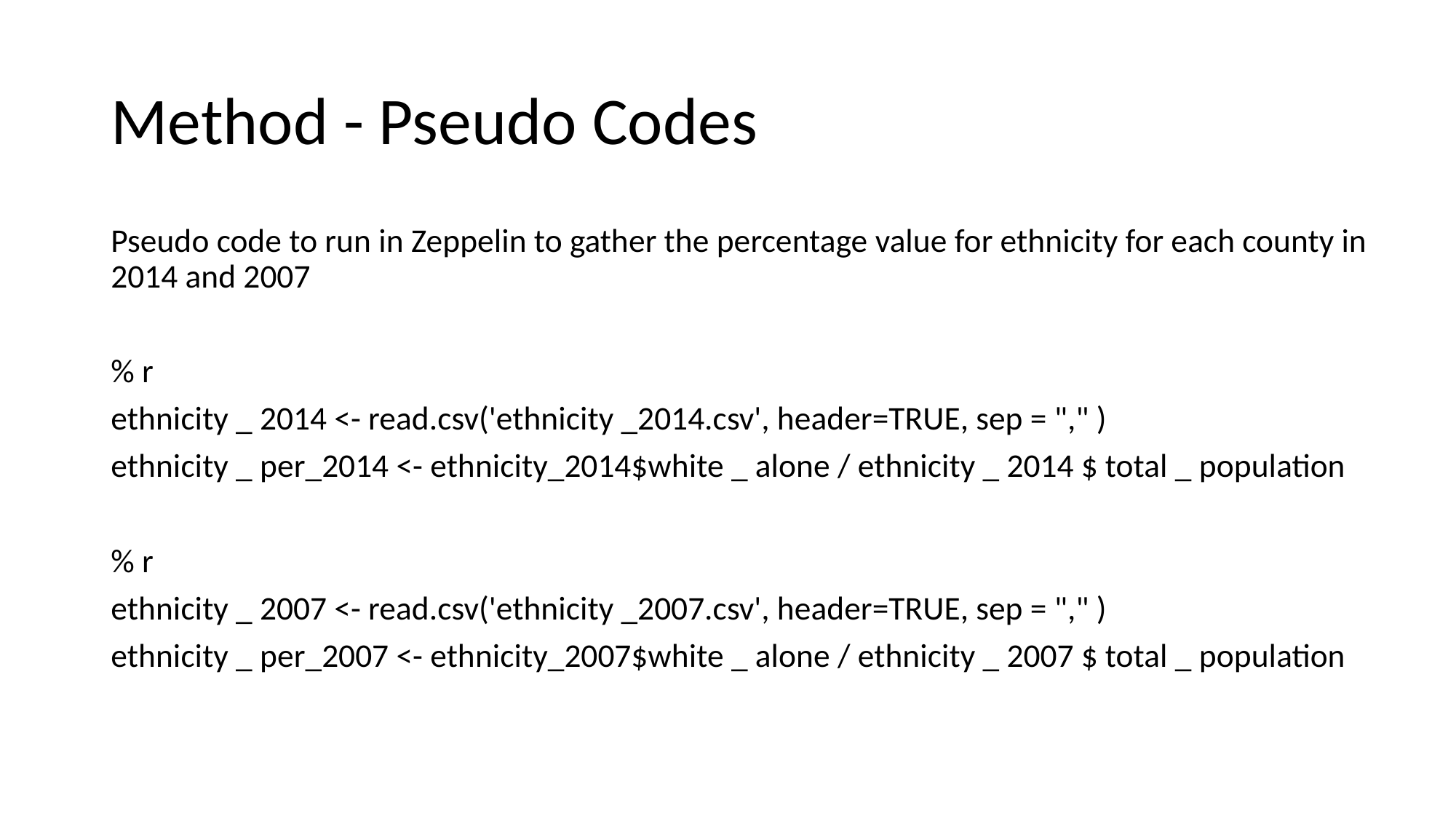

# Method - Pseudo Codes
Pseudo code to run in Zeppelin to gather the percentage value for ethnicity for each county in 2014 and 2007

% r
ethnicity _ 2014 <- read.csv('ethnicity _2014.csv', header=TRUE, sep = "," )
ethnicity _ per_2014 <- ethnicity_2014$white _ alone / ethnicity _ 2014 $ total _ population

% r
ethnicity _ 2007 <- read.csv('ethnicity _2007.csv', header=TRUE, sep = "," )
ethnicity _ per_2007 <- ethnicity_2007$white _ alone / ethnicity _ 2007 $ total _ population